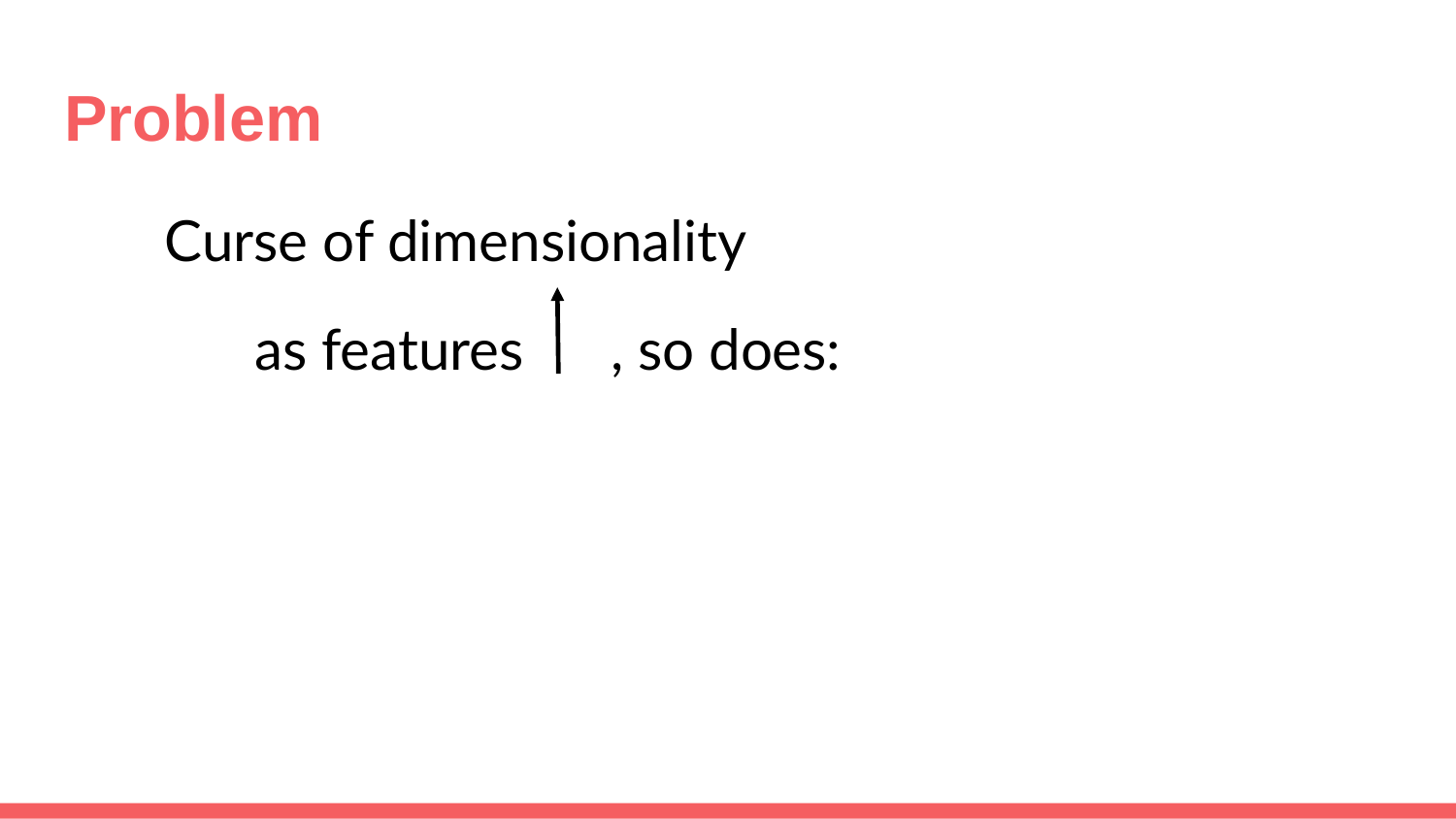

# Problem
Curse of dimensionality
as features      , so does: